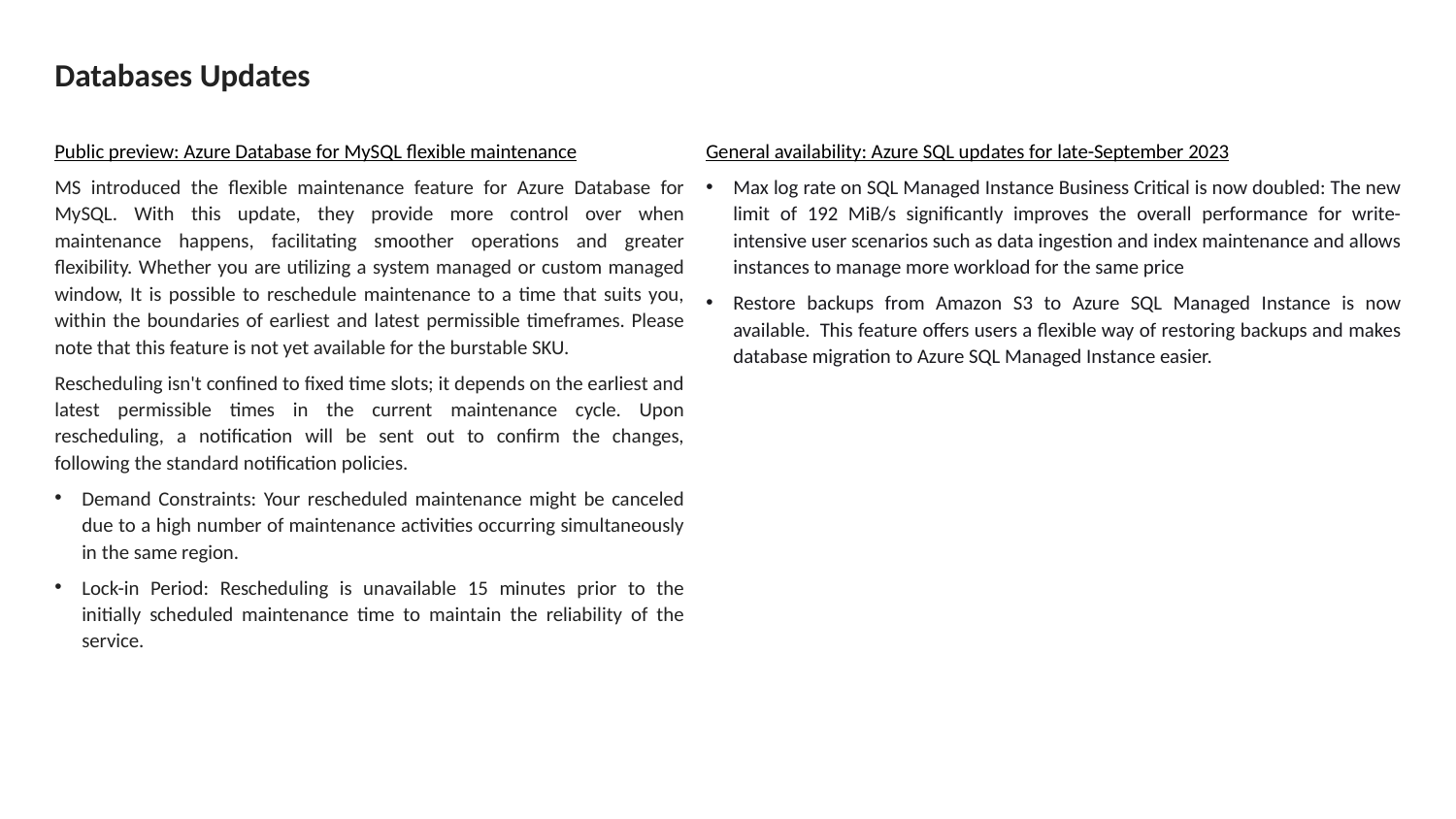

# Databases Updates
Public preview: Azure Database for MySQL flexible maintenance
MS introduced the flexible maintenance feature for Azure Database for MySQL. With this update, they provide more control over when maintenance happens, facilitating smoother operations and greater flexibility. Whether you are utilizing a system managed or custom managed window, It is possible to reschedule maintenance to a time that suits you, within the boundaries of earliest and latest permissible timeframes. Please note that this feature is not yet available for the burstable SKU.
Rescheduling isn't confined to fixed time slots; it depends on the earliest and latest permissible times in the current maintenance cycle. Upon rescheduling, a notification will be sent out to confirm the changes, following the standard notification policies.
Demand Constraints: Your rescheduled maintenance might be canceled due to a high number of maintenance activities occurring simultaneously in the same region.
Lock-in Period: Rescheduling is unavailable 15 minutes prior to the initially scheduled maintenance time to maintain the reliability of the service.
General availability: Azure SQL updates for late-September 2023
Max log rate on SQL Managed Instance Business Critical is now doubled: The new limit of 192 MiB/s significantly improves the overall performance for write-intensive user scenarios such as data ingestion and index maintenance and allows instances to manage more workload for the same price
Restore backups from Amazon S3 to Azure SQL Managed Instance is now available.  This feature offers users a flexible way of restoring backups and makes database migration to Azure SQL Managed Instance easier.